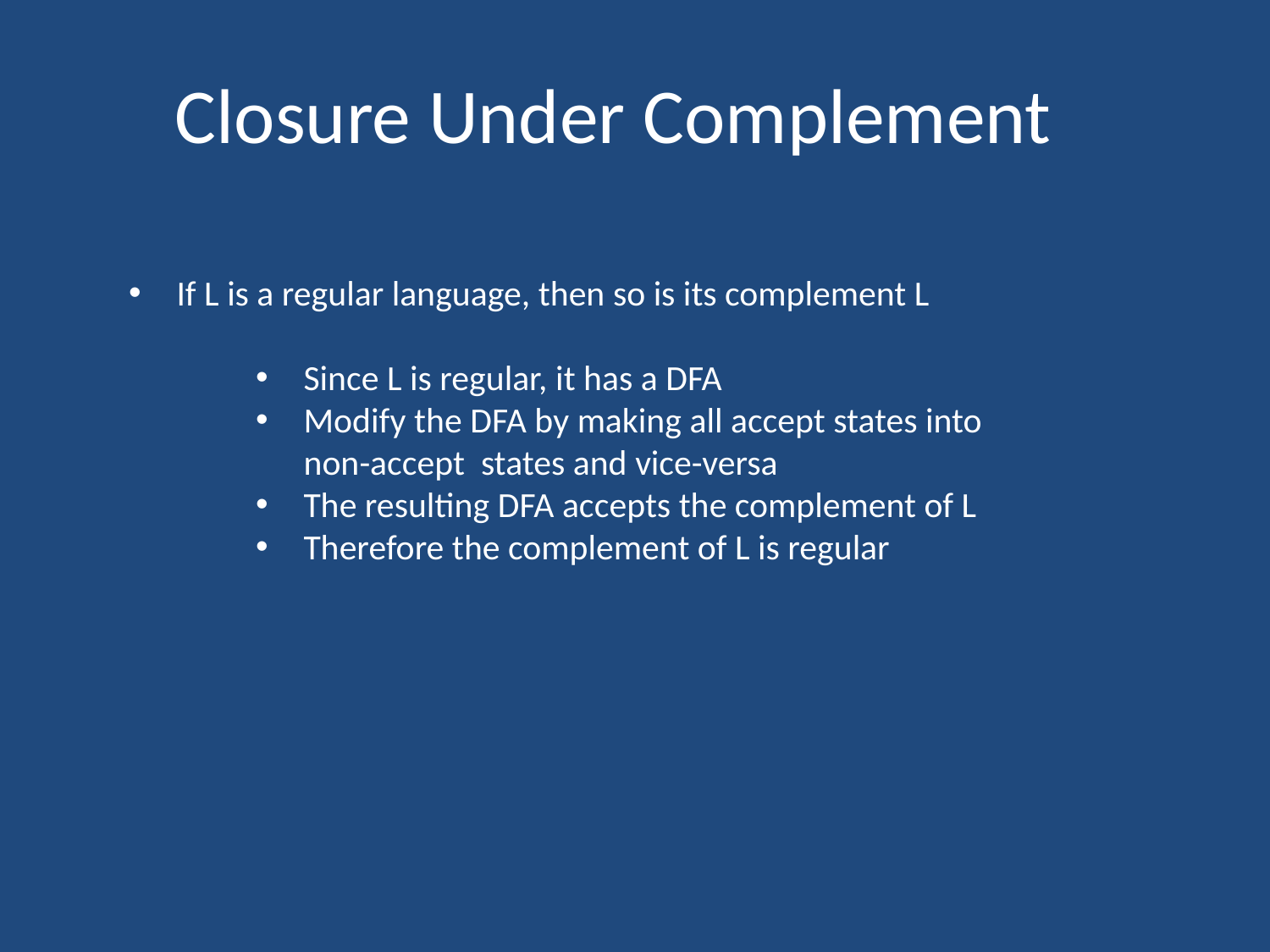

# Closure Under Complement
If L is a regular language, then so is its complement L

Since L is regular, it has a DFA
Modify the DFA by making all accept states into non-accept  states and vice-versa
The resulting DFA accepts the complement of L
Therefore the complement of L is regular